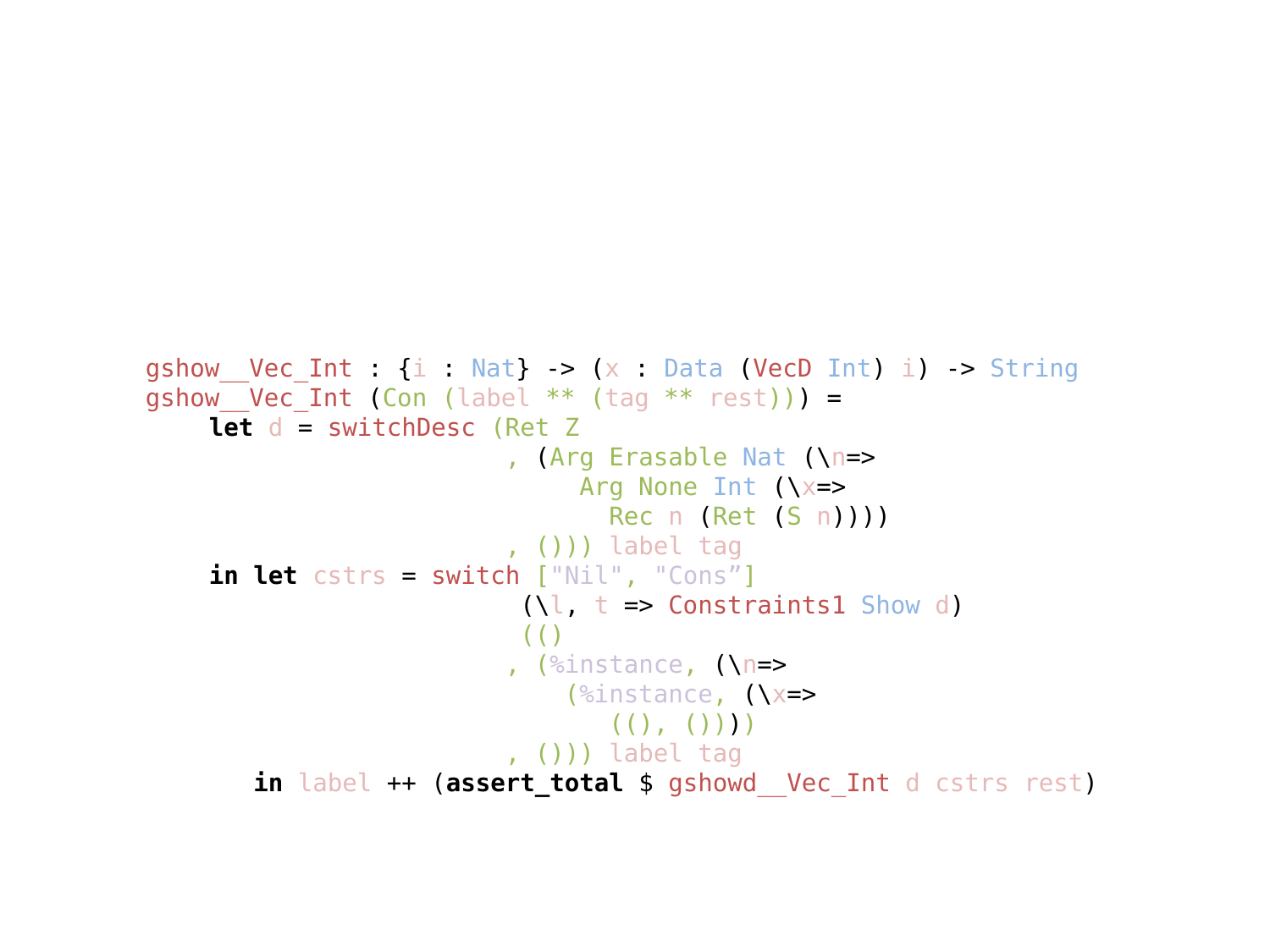

gshow__Vec_Int : {i : Nat} -> (x : Data (VecD Int) i) -> String
gshow__Vec_Int (Con (label ** (tag ** rest))) =
let d = switchDesc (Ret Z
                    , (Arg Erasable Nat (\n=>
                         Arg None Int (\x=>
                           Rec n (Ret (S n))))
                    , ())) label tag
in let cstrs = switch ["Nil", "Cons”]
                     (\l, t => Constraints1 Show d)
                     (()
                    , (%instance, (\n=>
                        (%instance, (\x=>
                           ((), ())))
                    , ())) label tag
   in label ++ (assert_total $ gshowd__Vec_Int d cstrs rest)